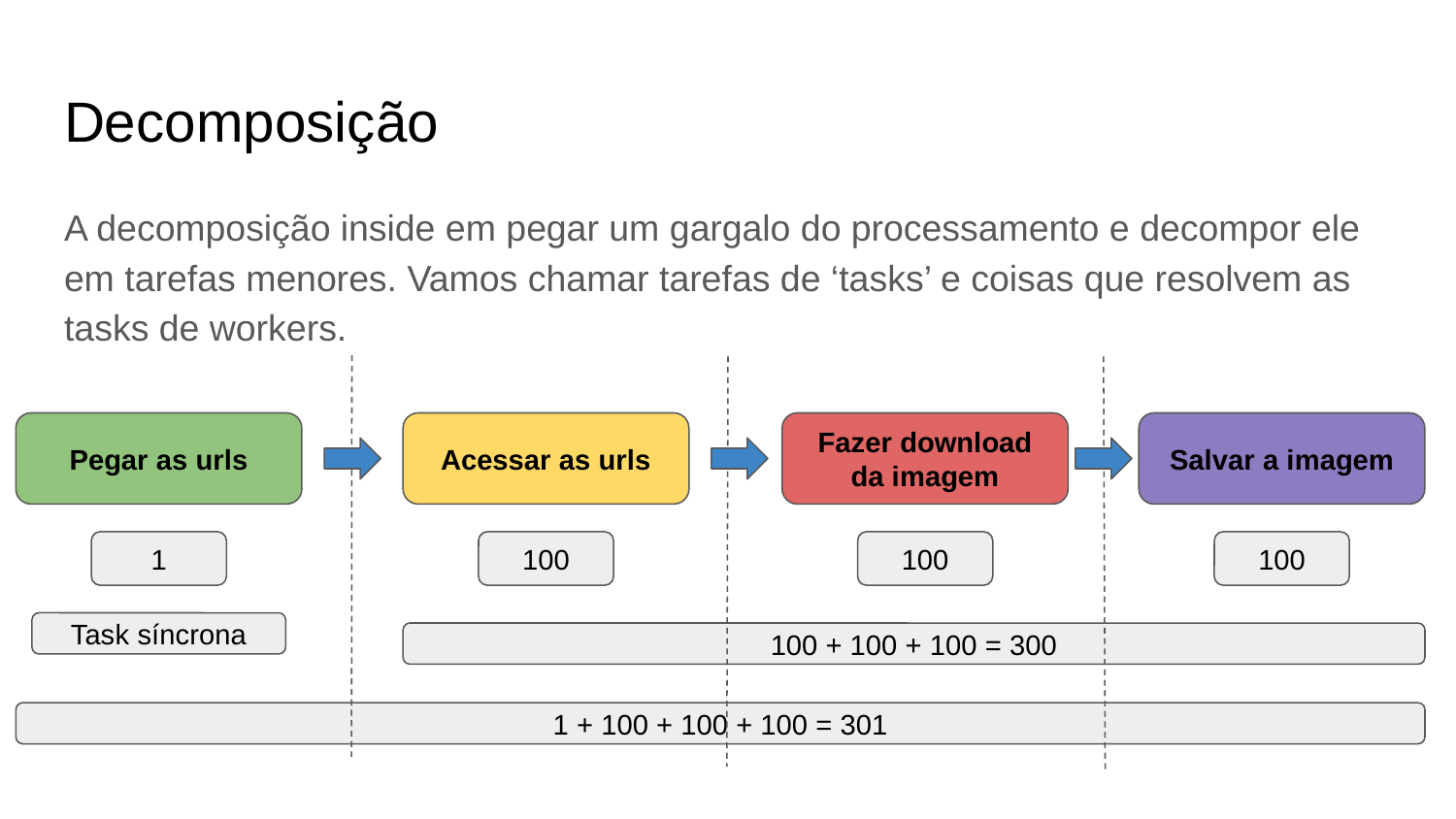

# Decomposição
A decomposição inside em pegar um gargalo do processamento e decompor ele em tarefas menores. Vamos chamar tarefas de ‘tasks’ e coisas que resolvem as tasks de workers.
Pegar as urls
Acessar as urls
Fazer download da imagem
Salvar a imagem

1
100
100
100
Task síncrona
100 + 100 + 100 = 300
1 + 100 + 100 + 100 = 301